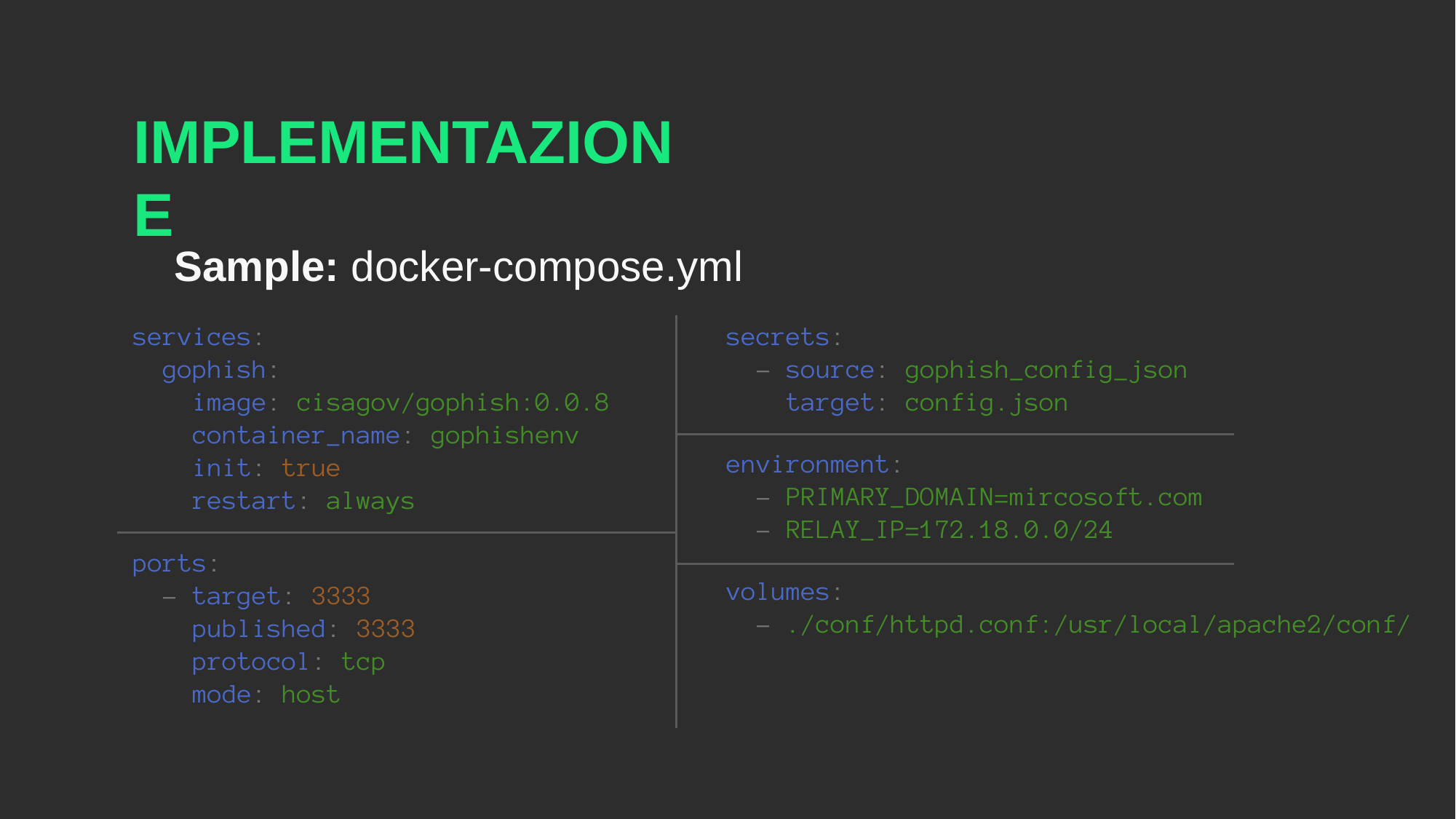

IMPLEMENTAZIONE
Sample: docker-compose.yml
services:
  gophish:
    image: cisagov/gophish:0.0.8
    container_name: gophishenv
    init: true
    restart: always
secrets:
  - source: gophish_config_json
    target: config.json
environment:
  - PRIMARY_DOMAIN=mircosoft.com
  - RELAY_IP=172.18.0.0/24
ports:
  - target: 3333
    published: 3333
    protocol: tcp
    mode: host
volumes:
  - ./conf/httpd.conf:/usr/local/apache2/conf/